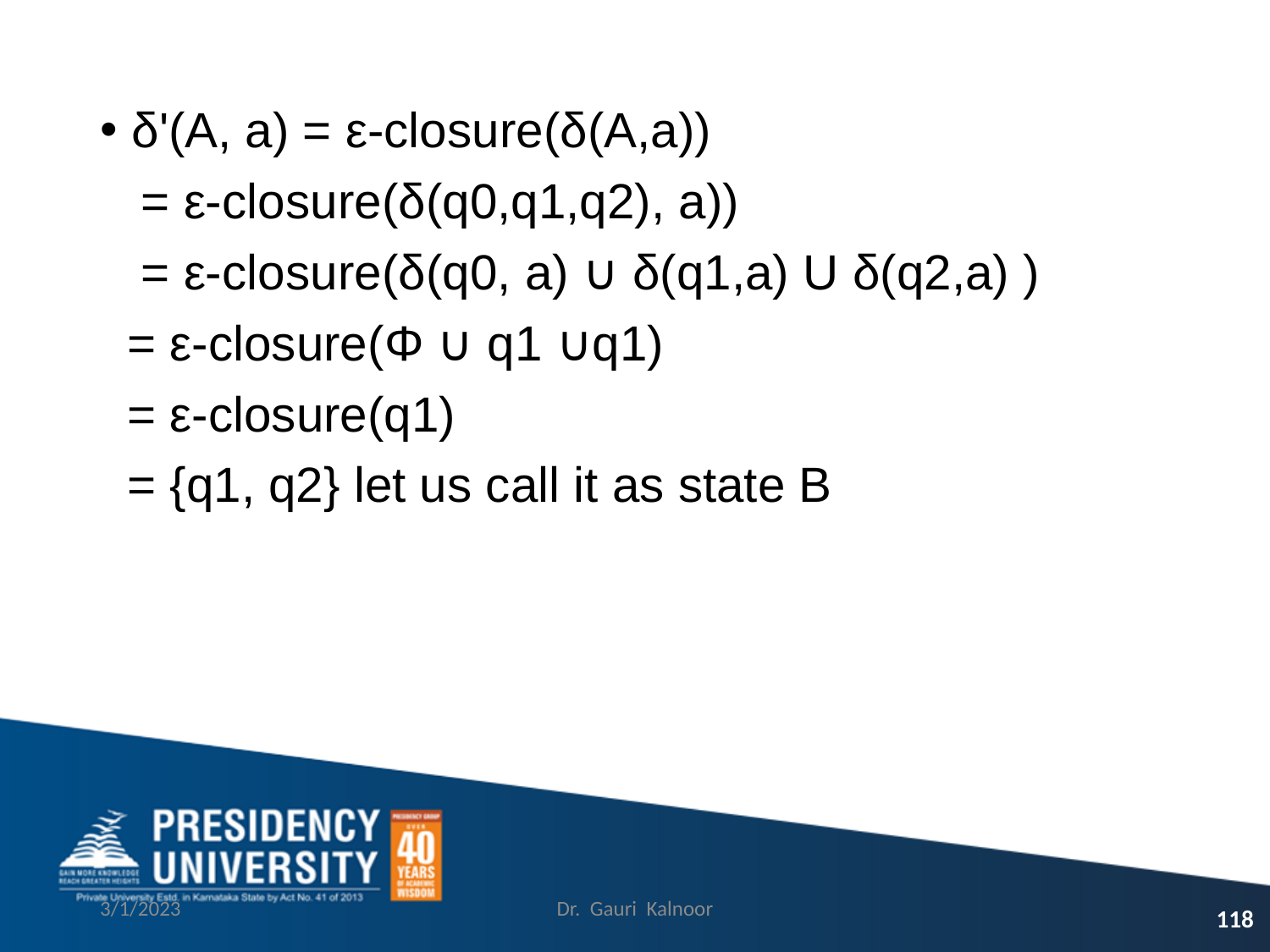

δ'(A, a) = ε-closure(δ(A,a))
   = ε-closure(δ(q0,q1,q2), a))
   = ε-closure(δ(q0, a) ∪ δ(q1,a) U δ(q2,a) )
  = ε-closure(Φ ∪ q1 ∪q1)
  = ε-closure(q1)
  = {q1, q2} let us call it as state B
3/1/2023
Dr.  Gauri  Kalnoor
118